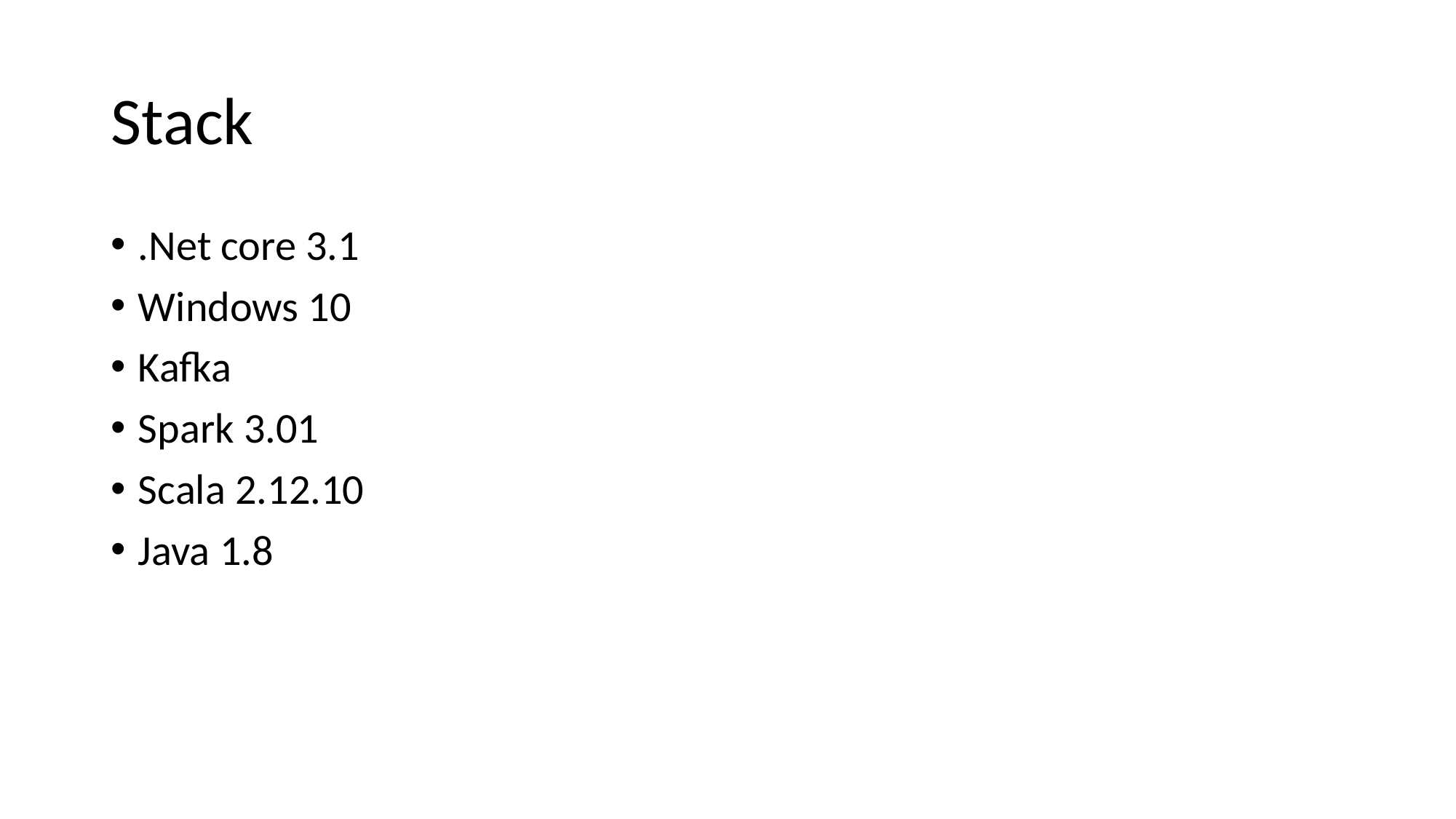

# Stack
.Net core 3.1
Windows 10
Kafka
Spark 3.01
Scala 2.12.10
Java 1.8